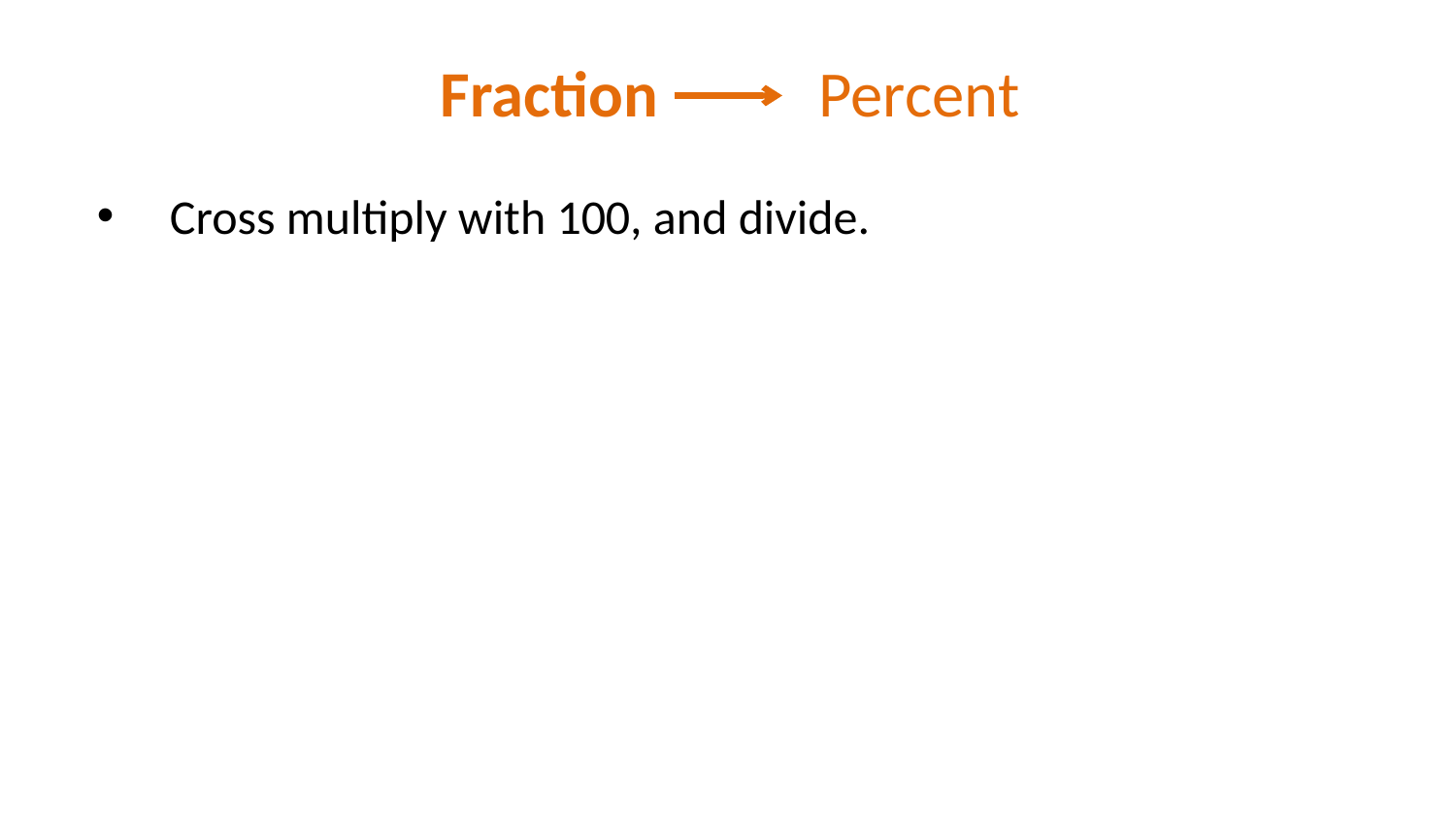

Fraction           Percent
Cross multiply with 100, and divide.